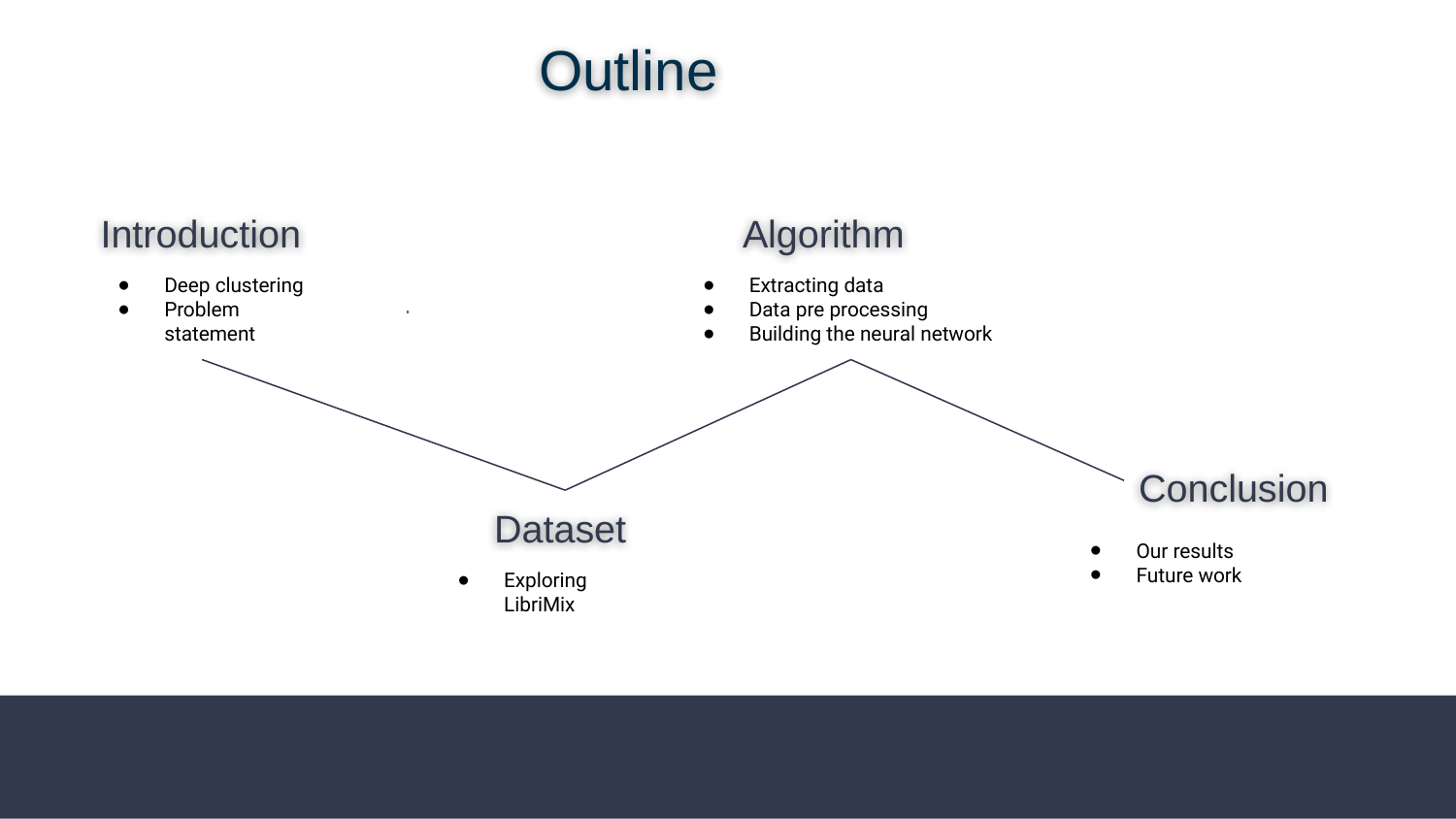

Outline
Introduction
Algorithm
Deep clustering
Problem statement
Extracting data
Data pre processing
Building the neural network
Conclusion
Dataset
Our results
Future work
Exploring LibriMix